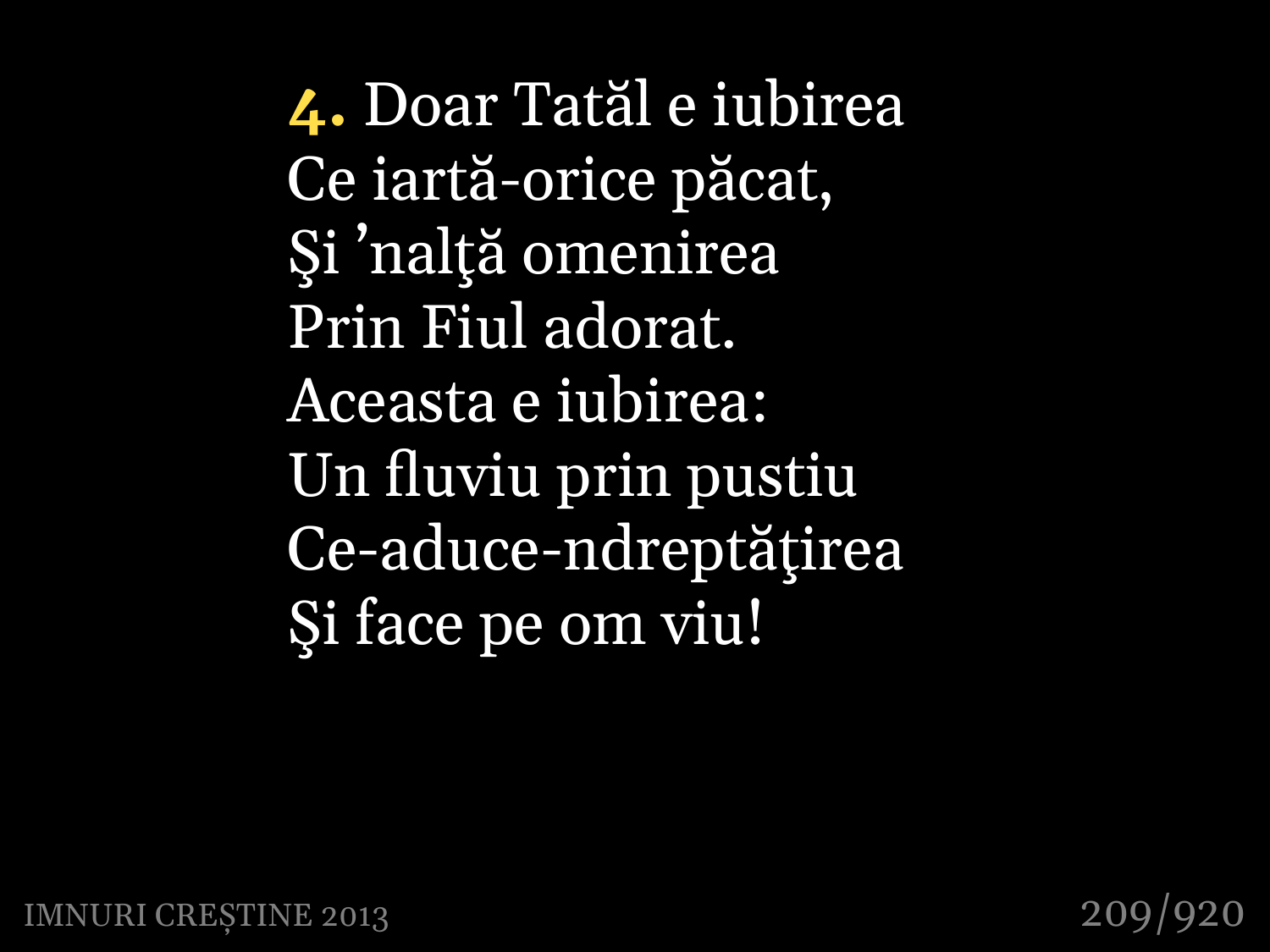

4. Doar Tatăl e iubirea
Ce iartă-orice păcat,
Şi ’nalţă omenirea
Prin Fiul adorat.
Aceasta e iubirea:
Un fluviu prin pustiu
Ce-aduce-ndreptăţirea
Şi face pe om viu!
209/920
IMNURI CREȘTINE 2013